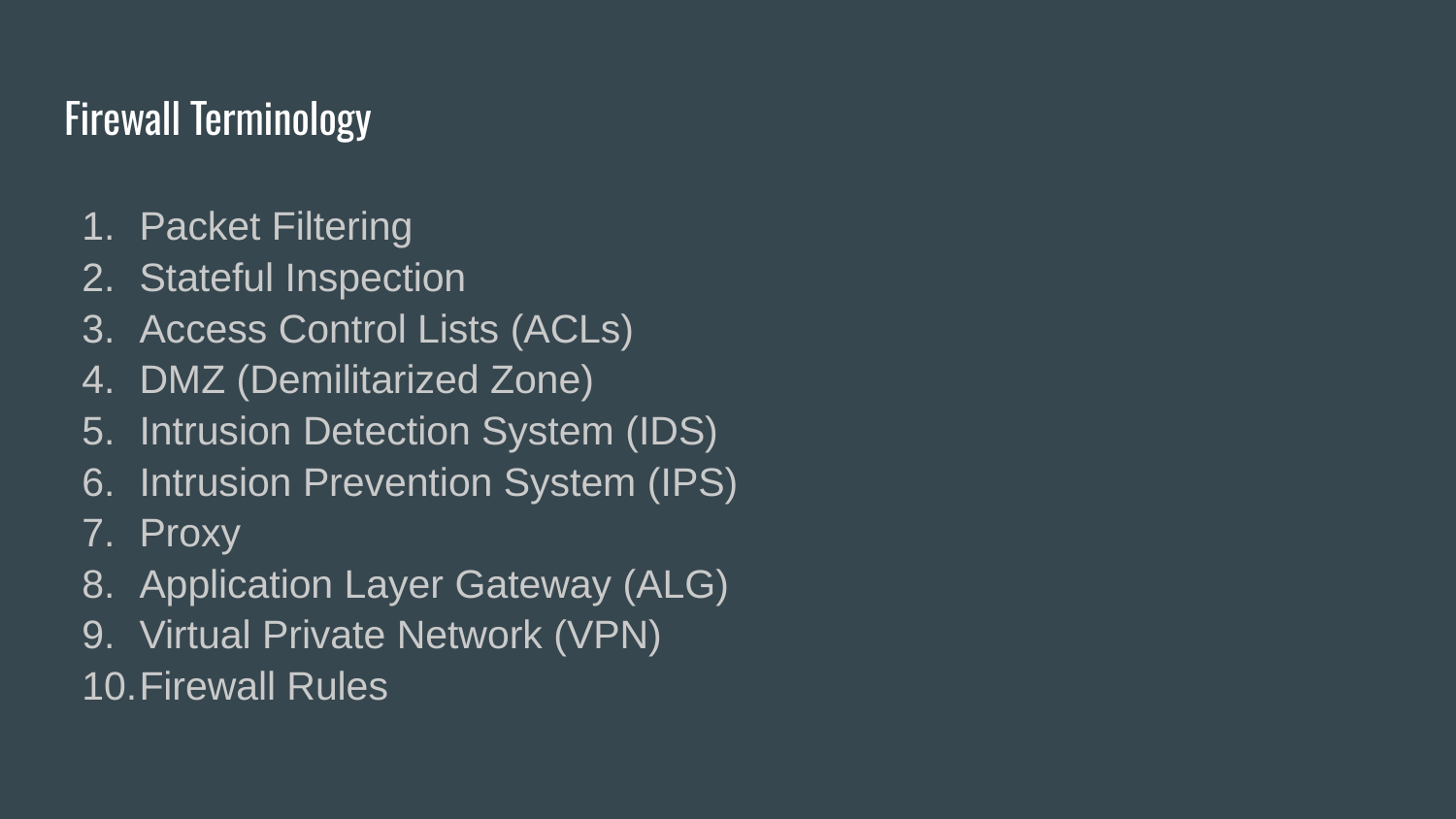

# Firewall Terminology
Packet Filtering
Stateful Inspection
Access Control Lists (ACLs)
DMZ (Demilitarized Zone)
Intrusion Detection System (IDS)
Intrusion Prevention System (IPS)
Proxy
Application Layer Gateway (ALG)
Virtual Private Network (VPN)
Firewall Rules